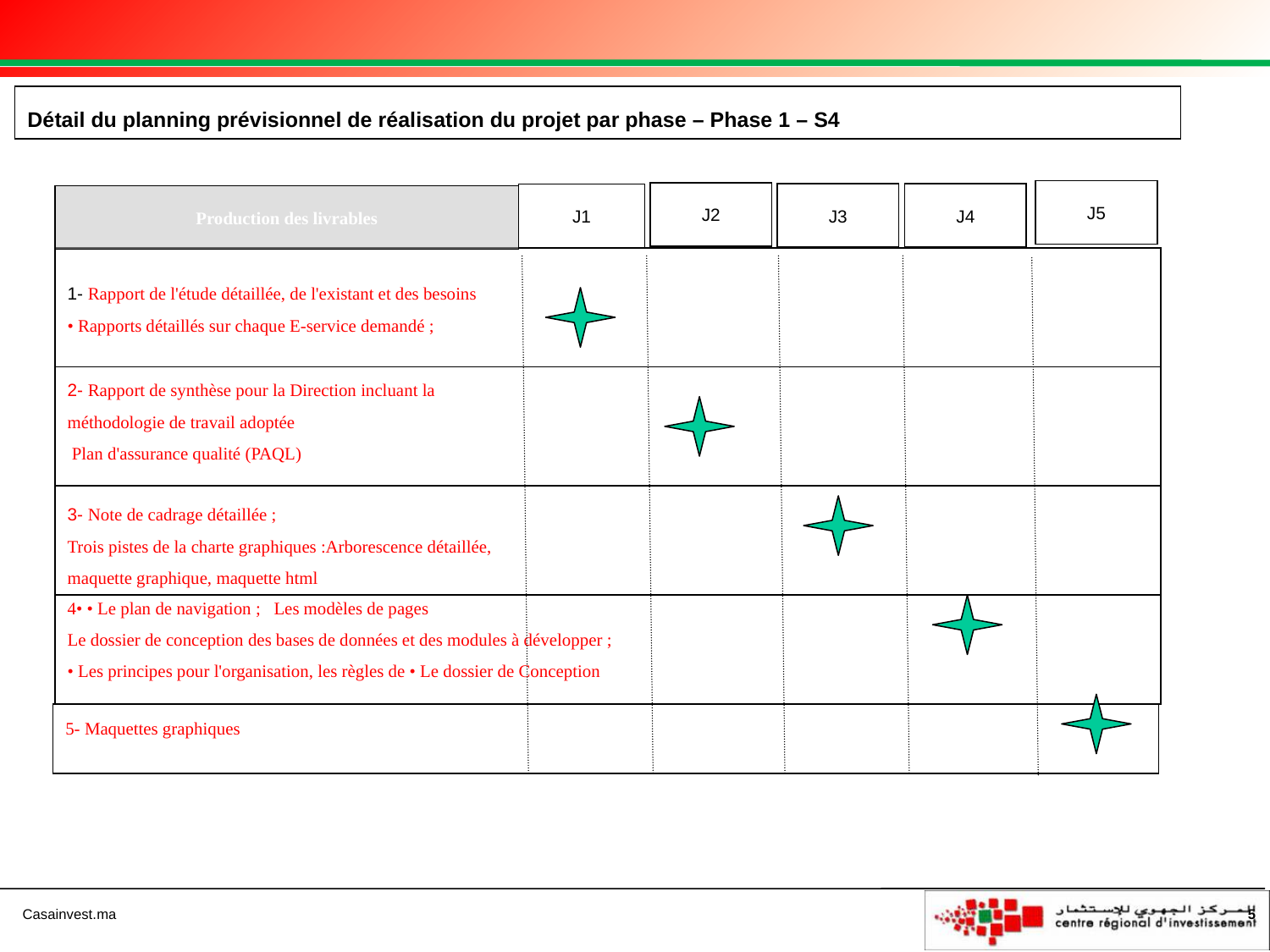

Détail du planning prévisionnel de réalisation du projet par phase – Phase 1 – S4
J5
J2
J3
J4
J1
Production des livrables
1- Rapport de l'étude détaillée, de l'existant et des besoins
• Rapports détaillés sur chaque E-service demandé ;

2- Rapport de synthèse pour la Direction incluant la
méthodologie de travail adoptée•
 Plan d'assurance qualité (PAQL) Plan d'assurance qualité (PAQL)

3- Note de cadrage détaillée ;
Trois pistes de la charte graphiques :Arborescence détaillée,
maquette graphique, maquette html

4• • Le plan de navigation ;   Les modèles de pages
Le dossier de conception des bases de données et des modules à développer ;
• Les principes pour l'organisation, les règles de • Le dossier de Conception

5- Maquettes graphiques

5